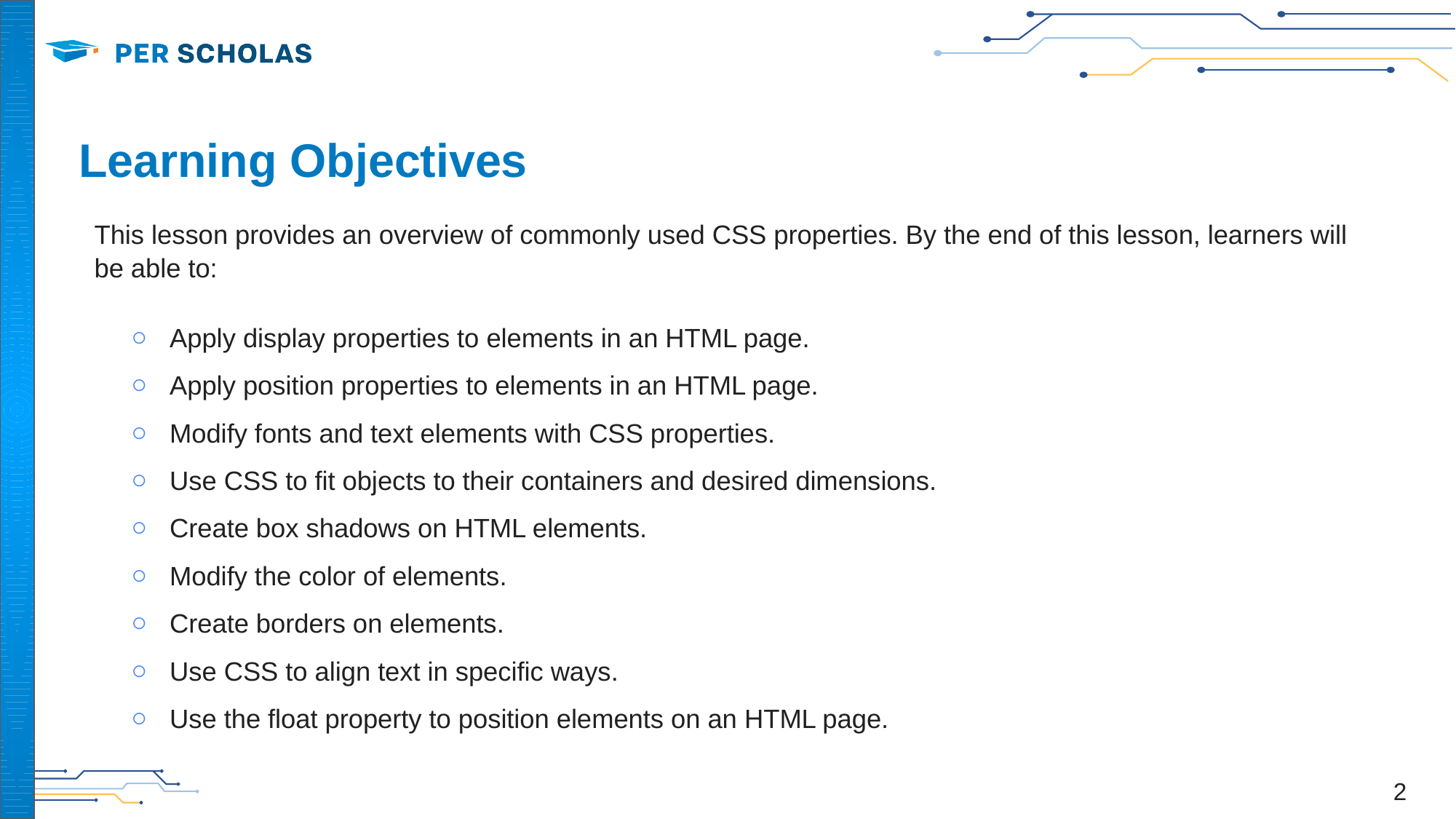

# Learning Objectives
This lesson provides an overview of commonly used CSS properties. By the end of this lesson, learners will be able to:
Apply display properties to elements in an HTML page.
Apply position properties to elements in an HTML page.
Modify fonts and text elements with CSS properties.
Use CSS to fit objects to their containers and desired dimensions.
Create box shadows on HTML elements.
Modify the color of elements.
Create borders on elements.
Use CSS to align text in specific ways.
Use the float property to position elements on an HTML page.
2